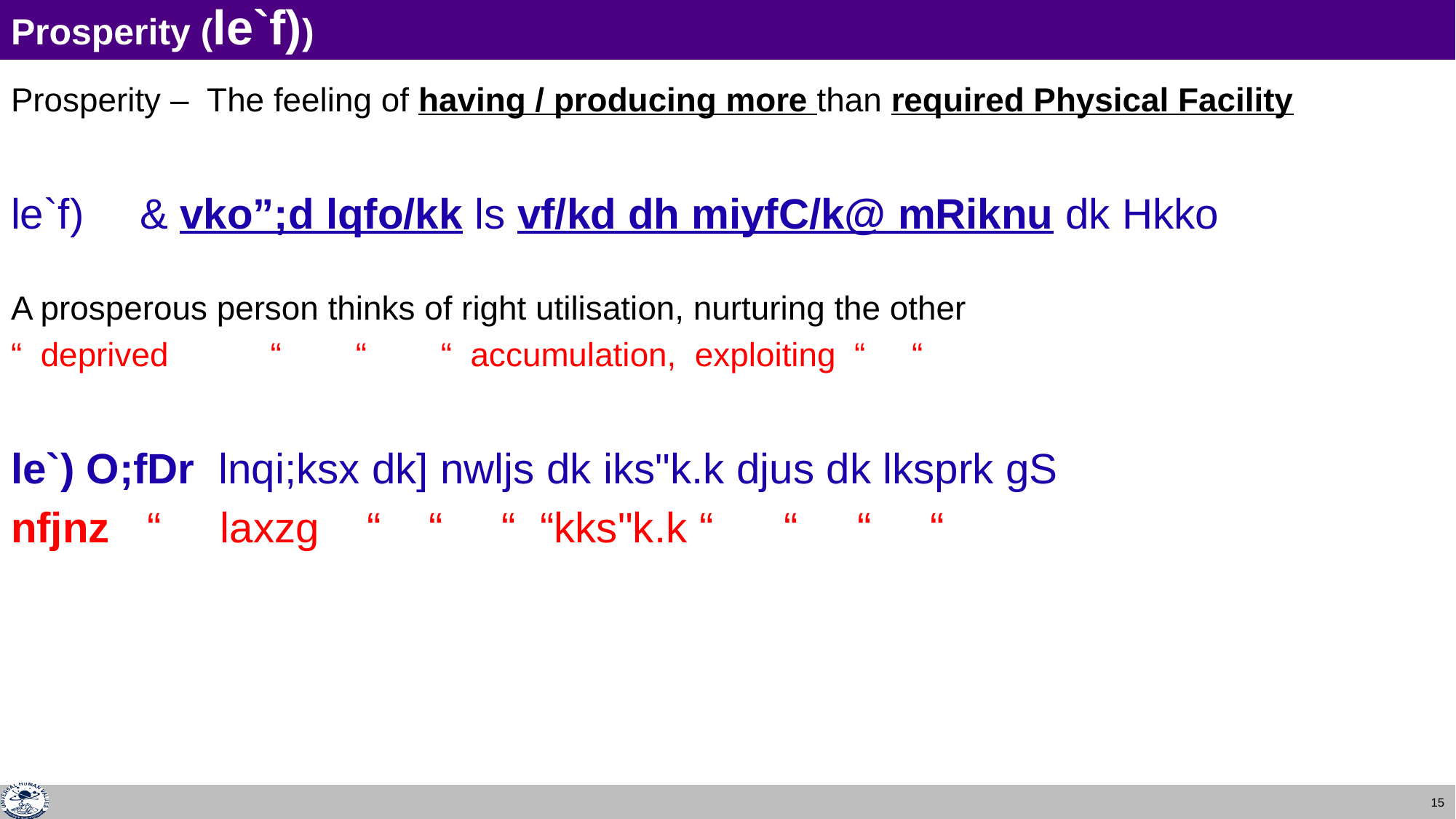

# Prosperity (le`f))
Prosperity –  The feeling of having / producing more than required Physical Facility

le`f)     & vko”;d lqfo/kk ls vf/kd dh miyfC/k@ mRiknu dk Hkko

A prosperous person thinks of right utilisation, nurturing the other
“  deprived           “        “        “  accumulation,  exploiting  “     “

le`) O;fDr  lnqi;ksx dk] nwljs dk iks"k.k djus dk lksprk gS
nfjnz	“     laxzg    “    “     “  “kks"k.k “      “     “     “